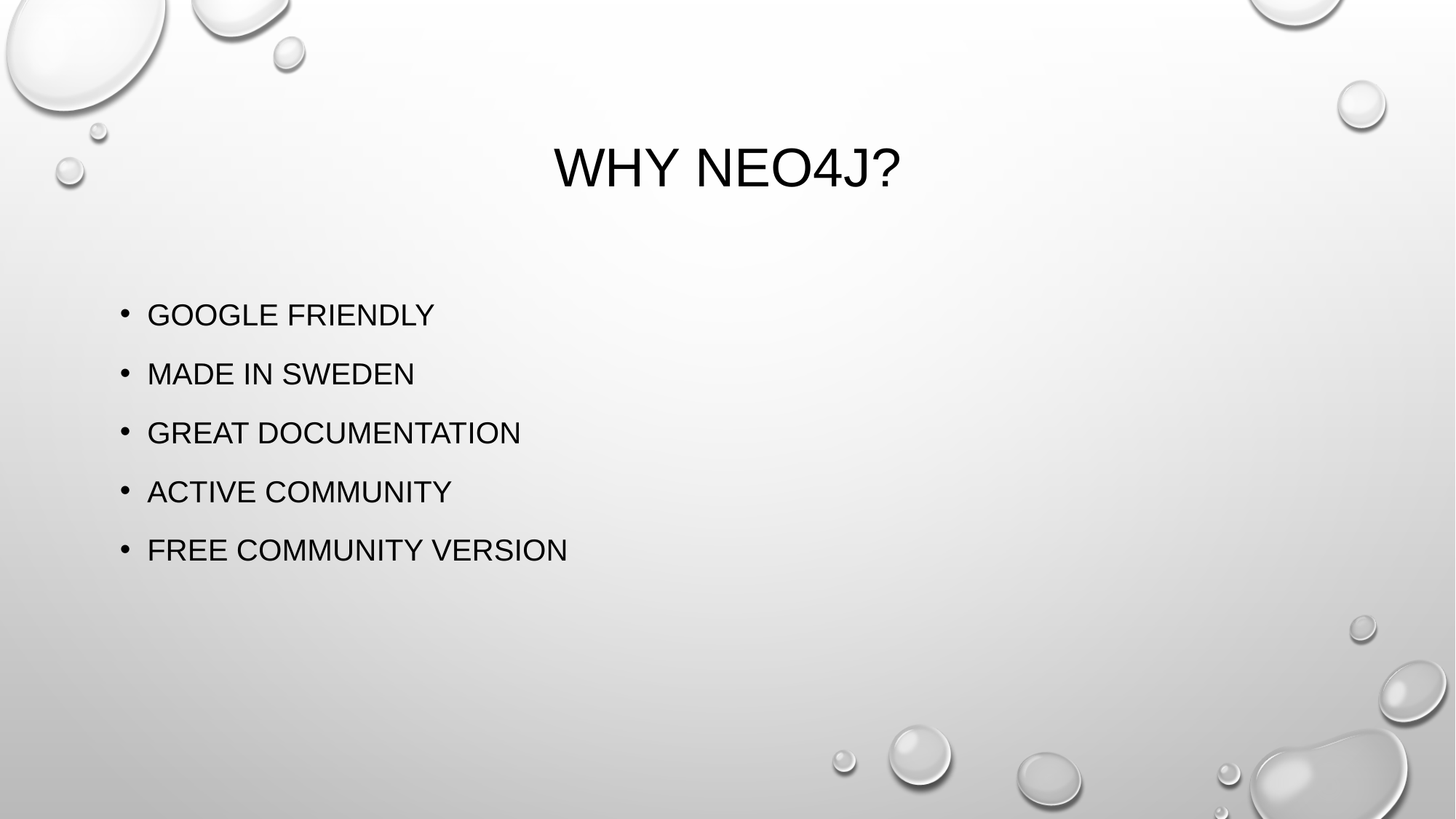

# Why neo4j?
Google friendly
Made in sweden
Great documentation
Active community
Free community version